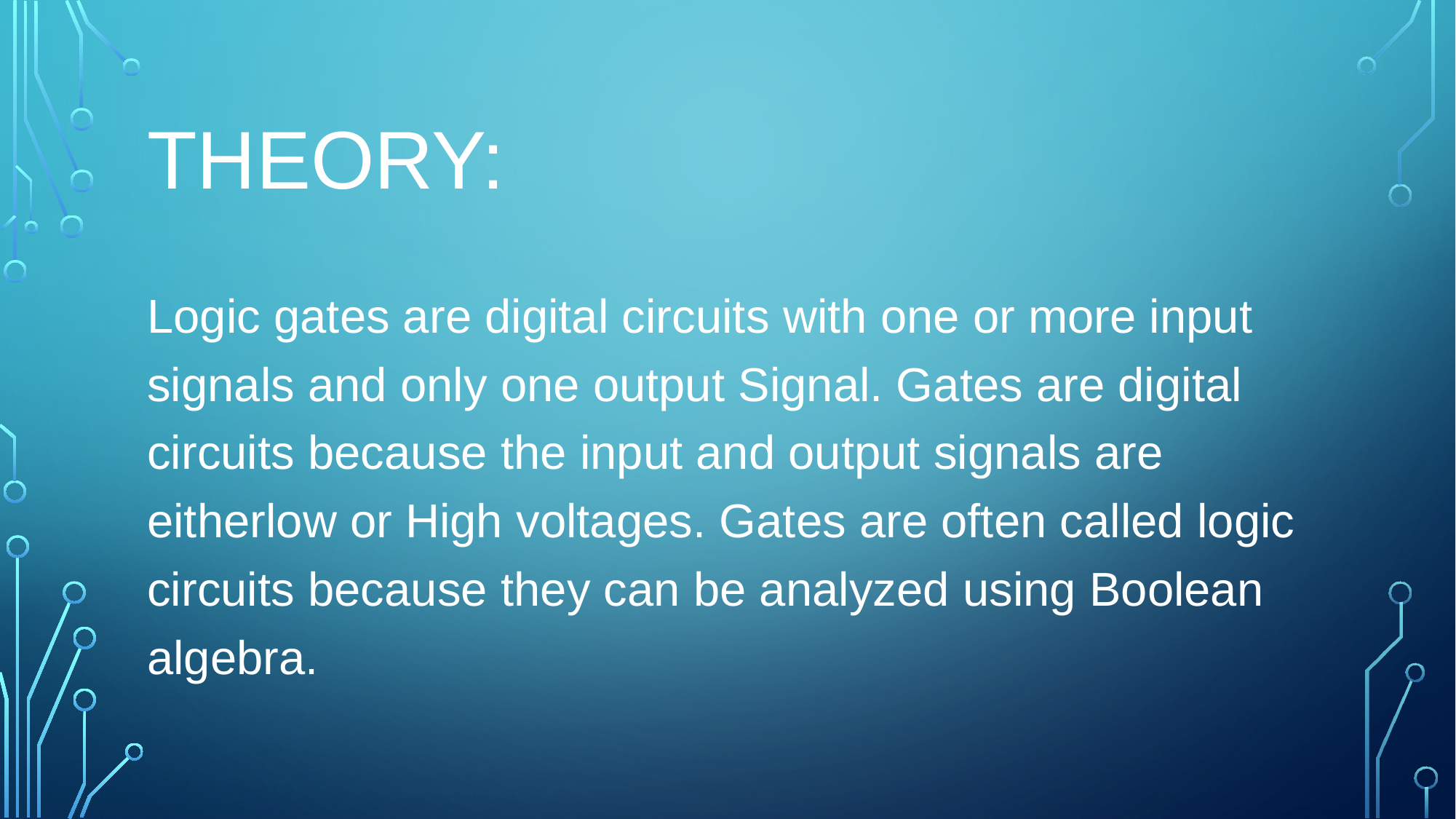

# Theory:
Logic gates are digital circuits with one or more input signals and only one output Signal. Gates are digital circuits because the input and output signals are eitherlow or High voltages. Gates are often called logic circuits because they can be analyzed using Boolean algebra.